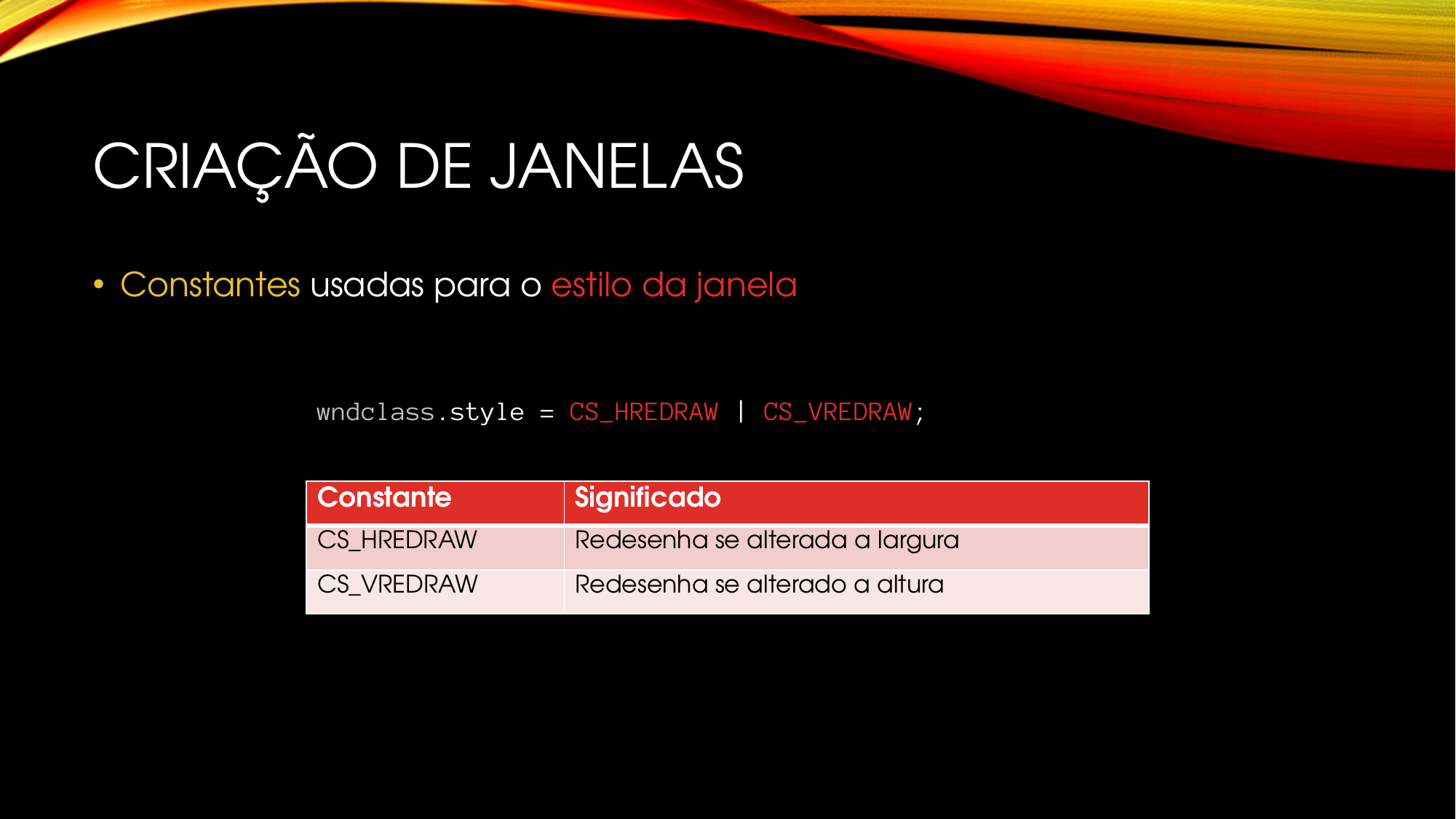

# Criação de Janelas
Constantes usadas para o estilo da janela
wndclass.style = CS_HREDRAW | CS_VREDRAW;
| Constante | Significado |
| --- | --- |
| CS\_HREDRAW | Redesenha se alterada a largura |
| CS\_VREDRAW | Redesenha se alterado a altura |